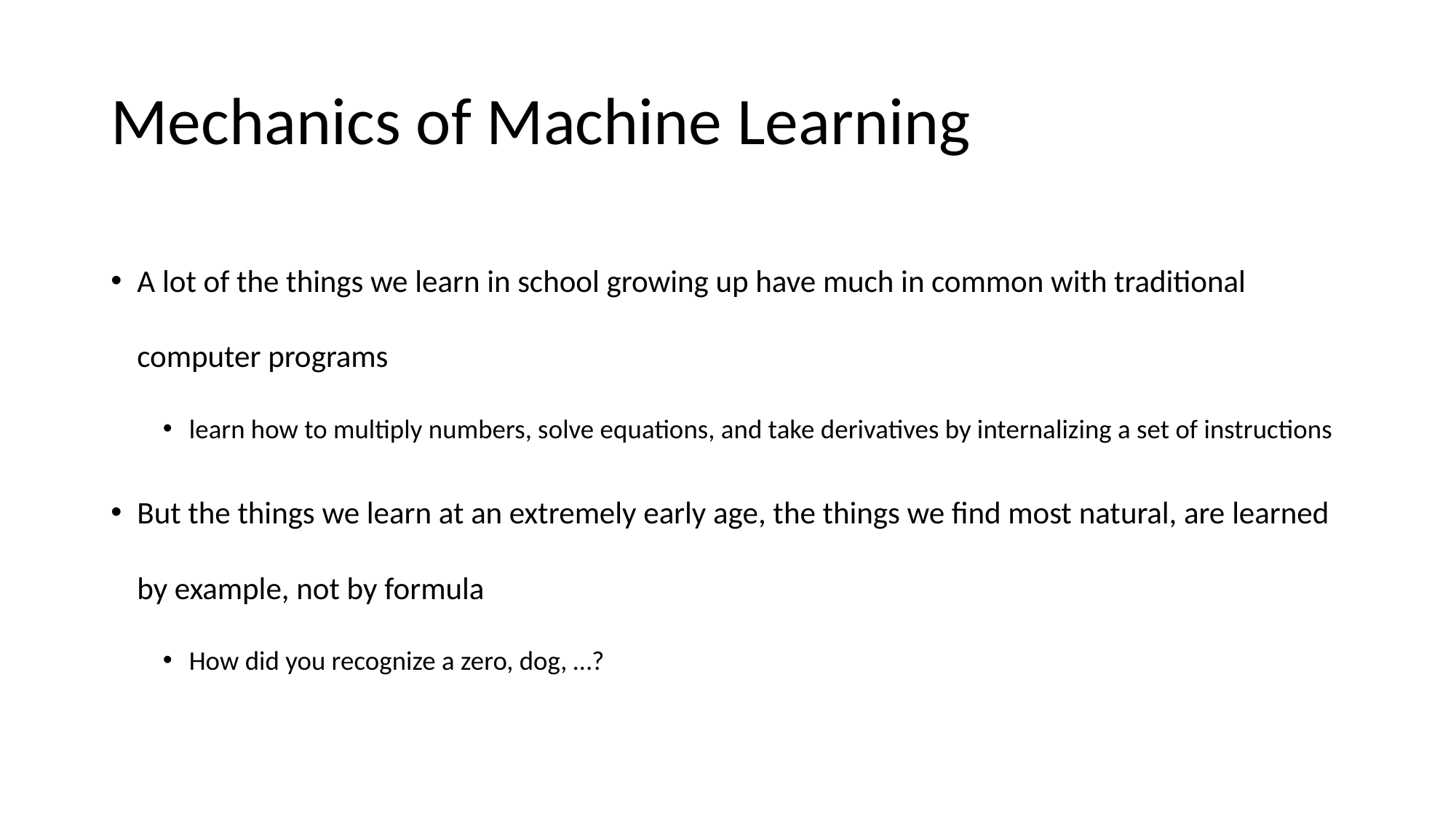

# Mechanics of Machine Learning
A lot of the things we learn in school growing up have much in common with traditional computer programs
learn how to multiply numbers, solve equations, and take derivatives by internalizing a set of instructions
But the things we learn at an extremely early age, the things we find most natural, are learned by example, not by formula
How did you recognize a zero, dog, …?